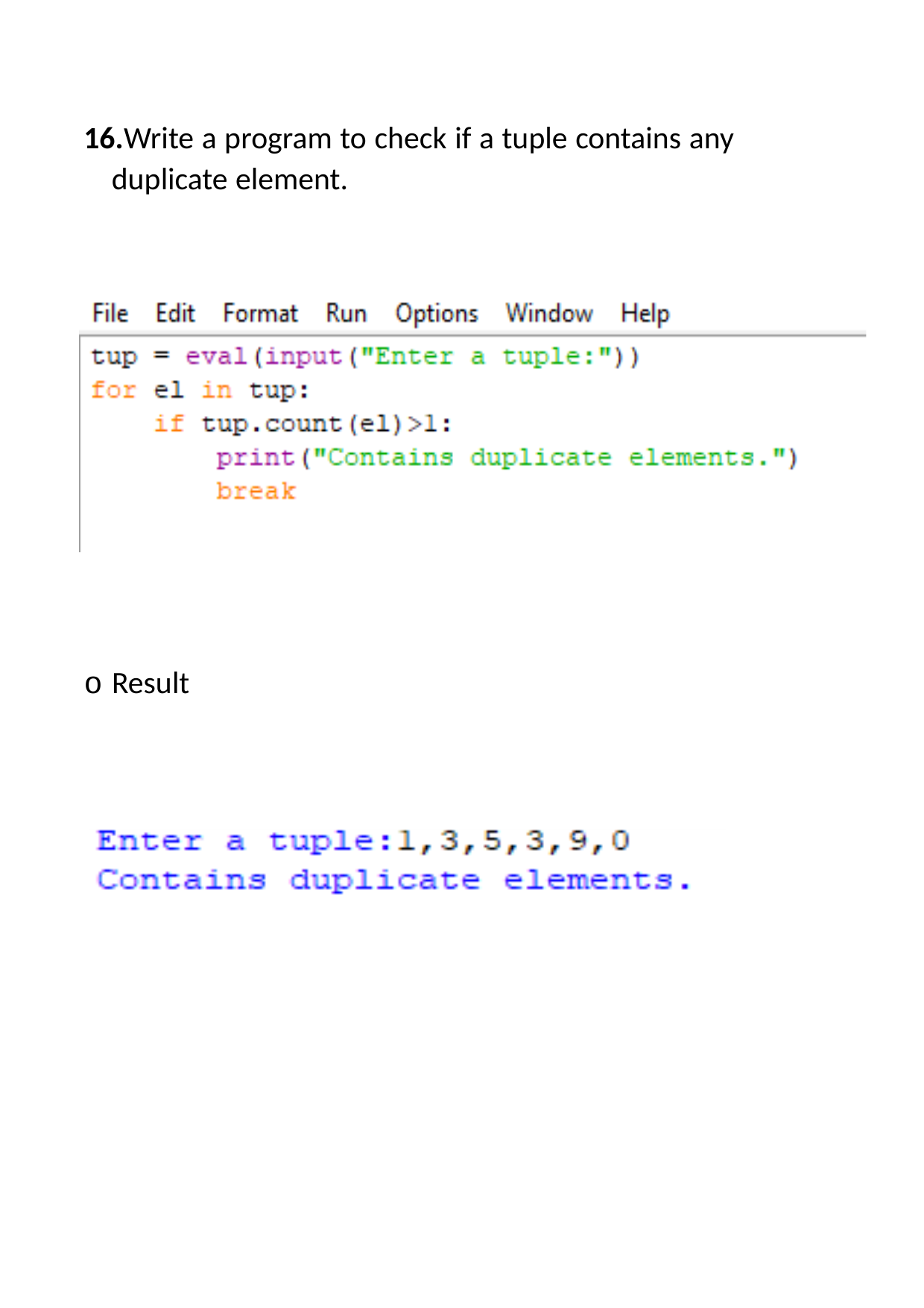

16.Write a program to check if a tuple contains any duplicate element.

o Result